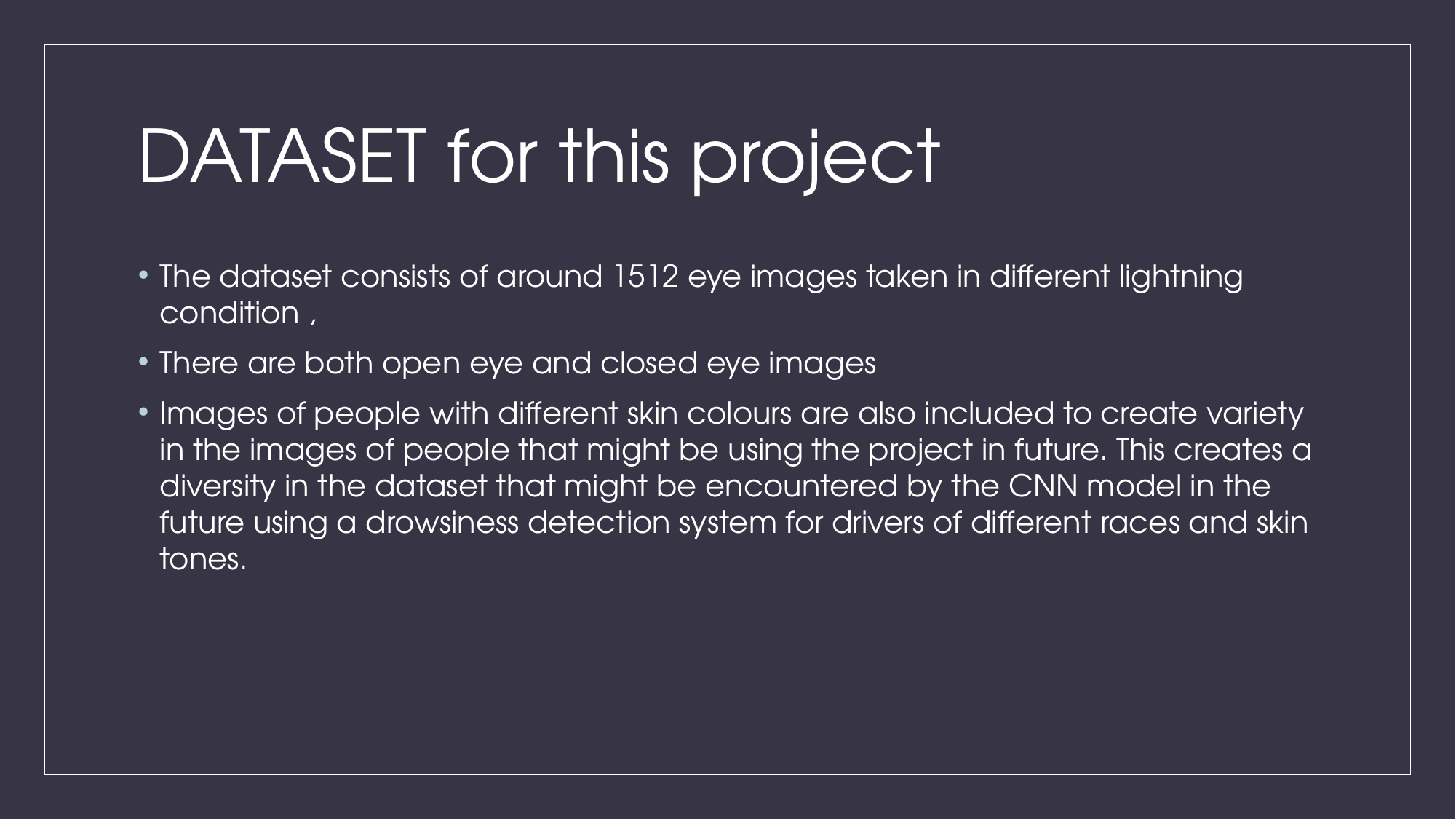

# DATASET for this project
The dataset consists of around 1512 eye images taken in different lightning condition ,
There are both open eye and closed eye images
Images of people with different skin colours are also included to create variety in the images of people that might be using the project in future. This creates a diversity in the dataset that might be encountered by the CNN model in the future using a drowsiness detection system for drivers of different races and skin tones.